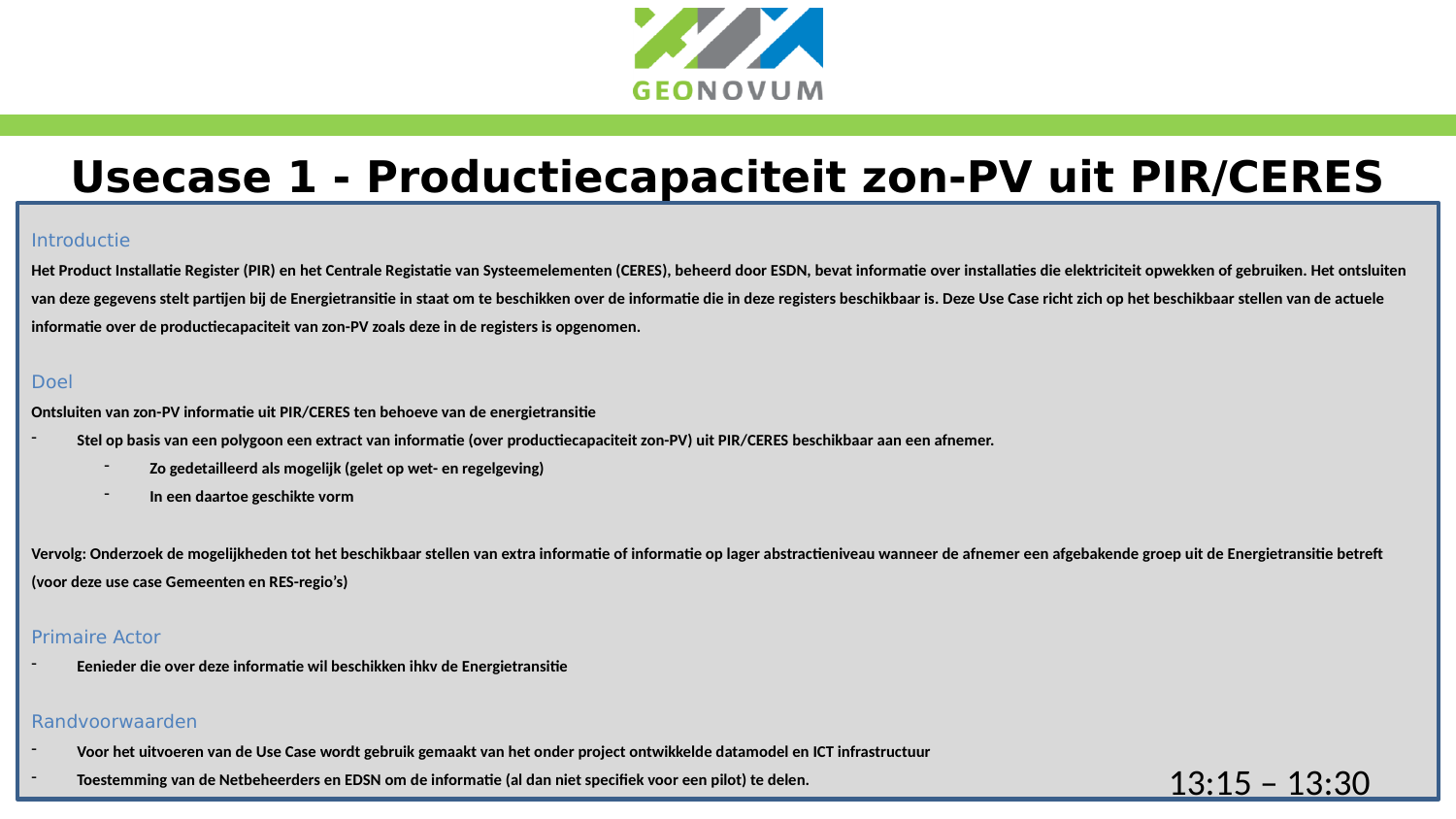

# Usecase 1 - Productiecapaciteit zon-PV uit PIR/CERES

Introductie
Het Product Installatie Register (PIR) en het Centrale Registatie van Systeemelementen (CERES), beheerd door ESDN, bevat informatie over installaties die elektriciteit opwekken of gebruiken. Het ontsluiten van deze gegevens stelt partijen bij de Energietransitie in staat om te beschikken over de informatie die in deze registers beschikbaar is. Deze Use Case richt zich op het beschikbaar stellen van de actuele informatie over de productiecapaciteit van zon-PV zoals deze in de registers is opgenomen.

Doel
Ontsluiten van zon-PV informatie uit PIR/CERES ten behoeve van de energietransitie
Stel op basis van een polygoon een extract van informatie (over productiecapaciteit zon-PV) uit PIR/CERES beschikbaar aan een afnemer.
Zo gedetailleerd als mogelijk (gelet op wet- en regelgeving)
In een daartoe geschikte vorm

Vervolg: Onderzoek de mogelijkheden tot het beschikbaar stellen van extra informatie of informatie op lager abstractieniveau wanneer de afnemer een afgebakende groep uit de Energietransitie betreft (voor deze use case Gemeenten en RES-regio’s)

Primaire Actor
Eenieder die over deze informatie wil beschikken ihkv de Energietransitie

Randvoorwaarden
Voor het uitvoeren van de Use Case wordt gebruik gemaakt van het onder project ontwikkelde datamodel en ICT infrastructuur
Toestemming van de Netbeheerders en EDSN om de informatie (al dan niet specifiek voor een pilot) te delen.

13:15 – 13:30